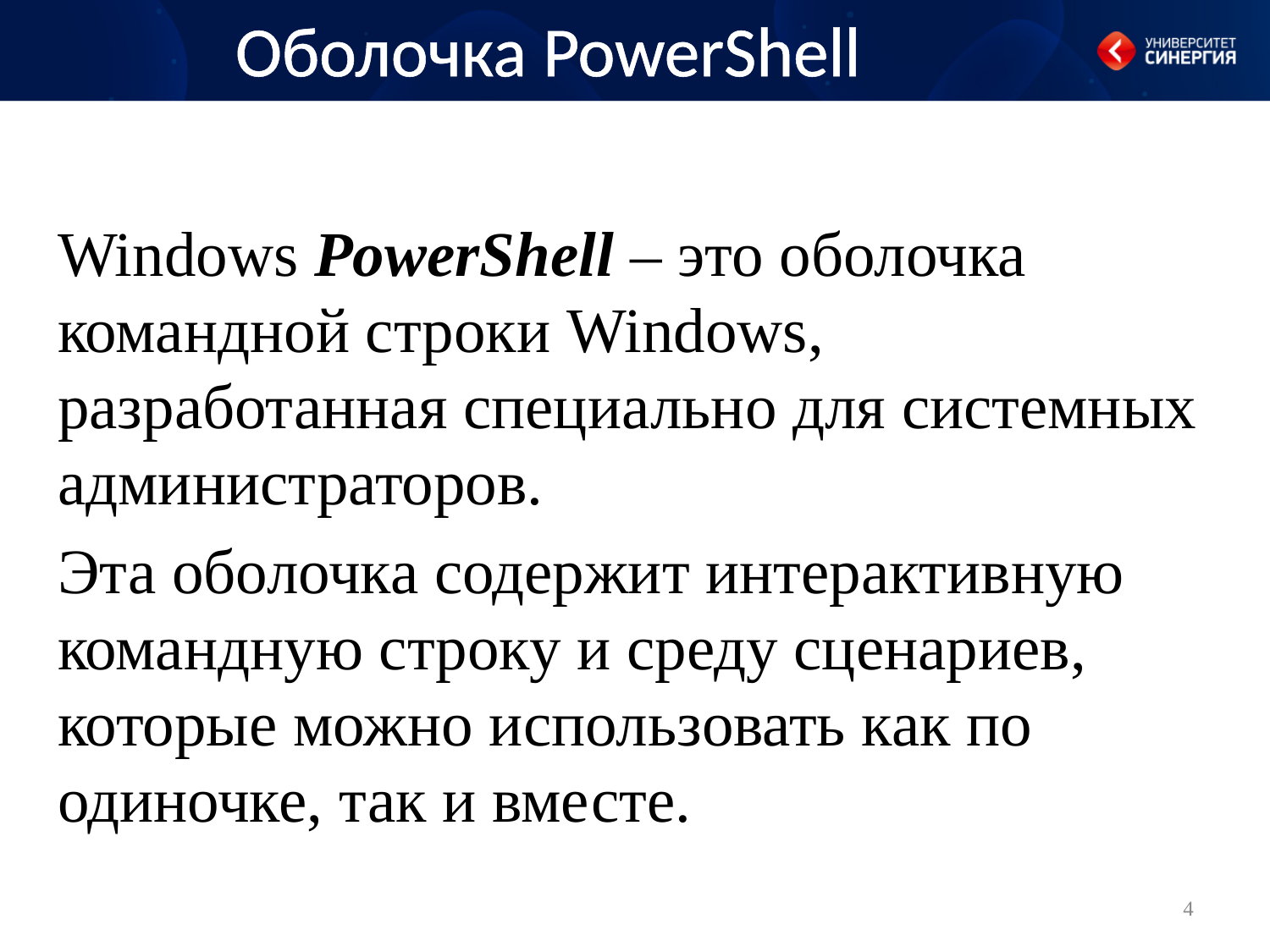

# Оболочка PowerShell
Windows PowerShell – это оболочка командной строки Windows, разработанная специально для системных администраторов.
Эта оболочка содержит интерактивную командную строку и среду сценариев, которые можно использовать как по одиночке, так и вместе.

4